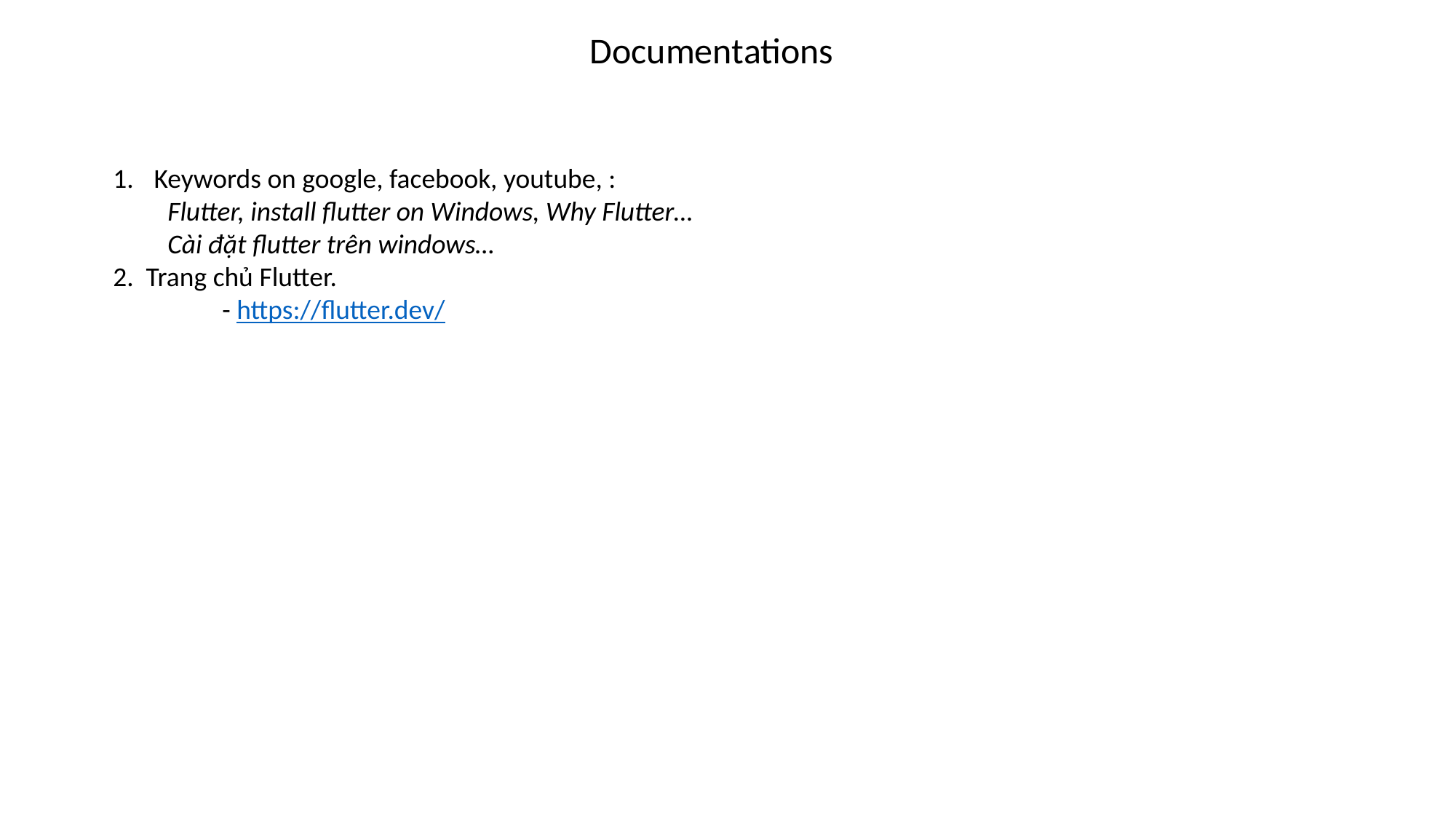

Documentations
Keywords on google, facebook, youtube, :
Flutter, install flutter on Windows, Why Flutter…
Cài đặt flutter trên windows…
2.  Trang chủ Flutter.
	- https://flutter.dev/